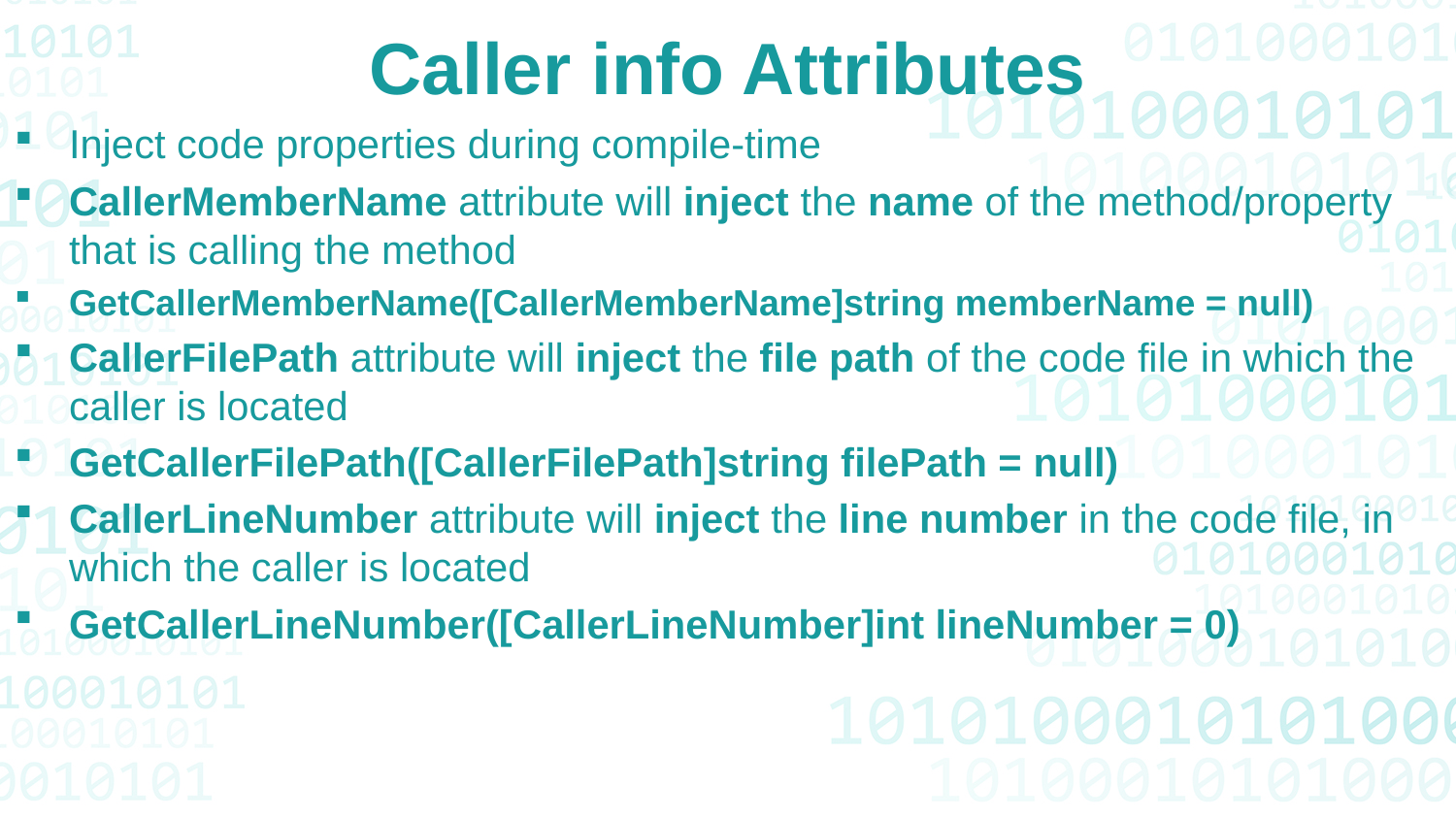

Caller info Attributes
Inject code properties during compile-time
CallerMemberName attribute will inject the name of the method/property    that is calling the method
GetCallerMemberName([CallerMemberName]string memberName = null)
CallerFilePath attribute will inject the file path of the code file in which the caller is located
GetCallerFilePath([CallerFilePath]string filePath = null)
CallerLineNumber attribute will inject the line number in the code file, in   which the caller is located
GetCallerLineNumber([CallerLineNumber]int lineNumber = 0)